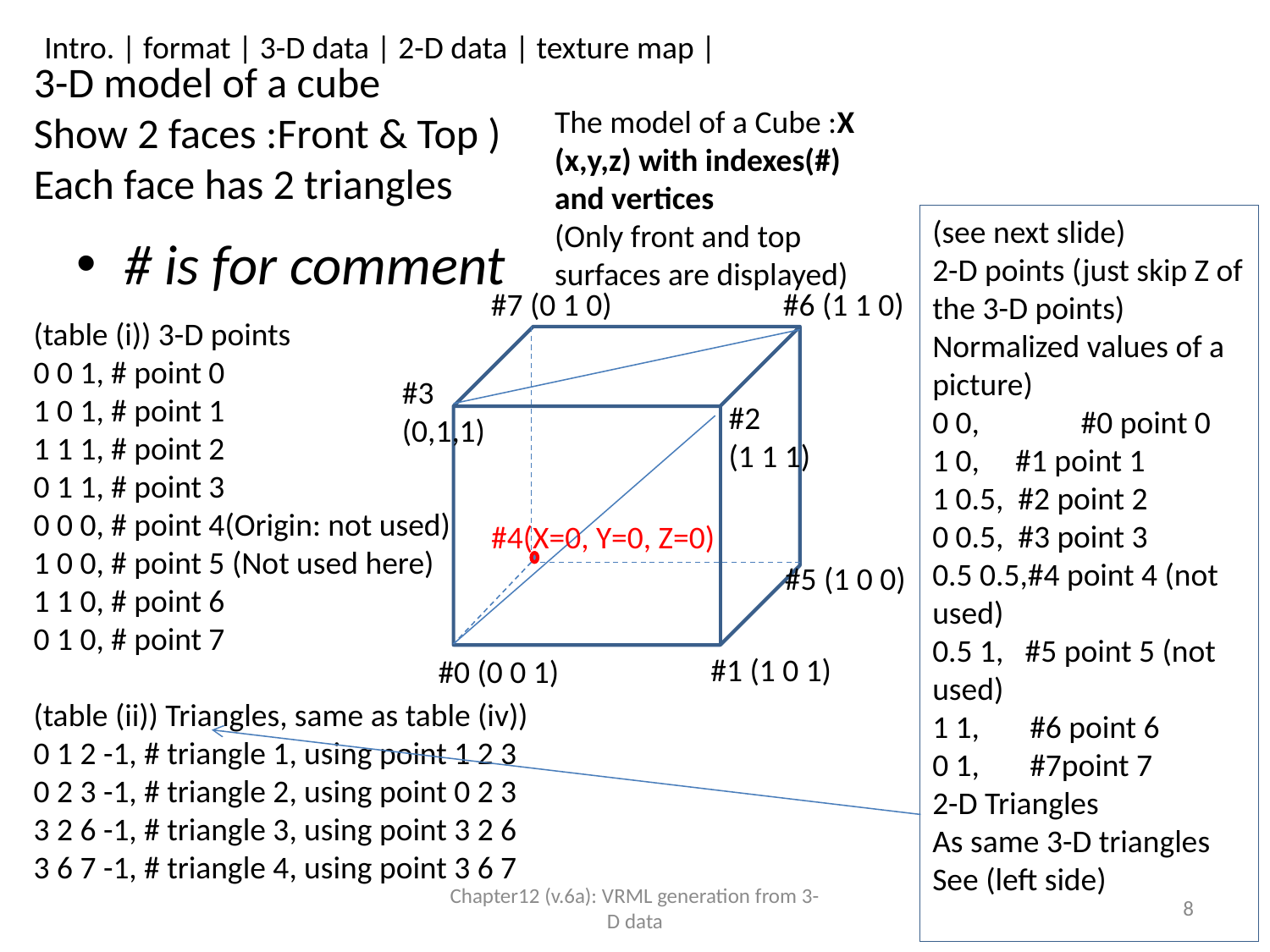

# 3-D model of a cube Show 2 faces :Front & Top ) Each face has 2 triangles
The model of a Cube :X (x,y,z) with indexes(#) and vertices
(Only front and top surfaces are displayed)
(see next slide)
2-D points (just skip Z of the 3-D points)
Normalized values of a picture)
0 0, 	   #0 point 0
1 0,     #1 point 1
1 0.5,  #2 point 2
0 0.5,  #3 point 3
0.5 0.5,#4 point 4 (not used)
0.5 1,   #5 point 5 (not used)
1 1,       #6 point 6
0 1,       #7point 7
2-D Triangles
As same 3-D triangles
See (left side)

# is for comment
#7 (0 1 0)
#6 (1 1 0)
(table (i)) 3-D points
0 0 1, # point 0
1 0 1, # point 1
1 1 1, # point 2
0 1 1, # point 3
0 0 0, # point 4(Origin: not used)
1 0 0, # point 5 (Not used here)
1 1 0, # point 6
0 1 0, # point 7

(table (ii)) Triangles, same as table (iv))
0 1 2 -1, # triangle 1, using point 1 2 3
0 2 3 -1, # triangle 2, using point 0 2 3
3 2 6 -1, # triangle 3, using point 3 2 6
3 6 7 -1, # triangle 4, using point 3 6 7

#3
(0,1,1)
#2
(1 1 1)
#4(X=0, Y=0, Z=0)

#5 (1 0 0)
#1 (1 0 1)
#0 (0 0 1)
Chapter12 (v.6a): VRML generation from 3-D data
8